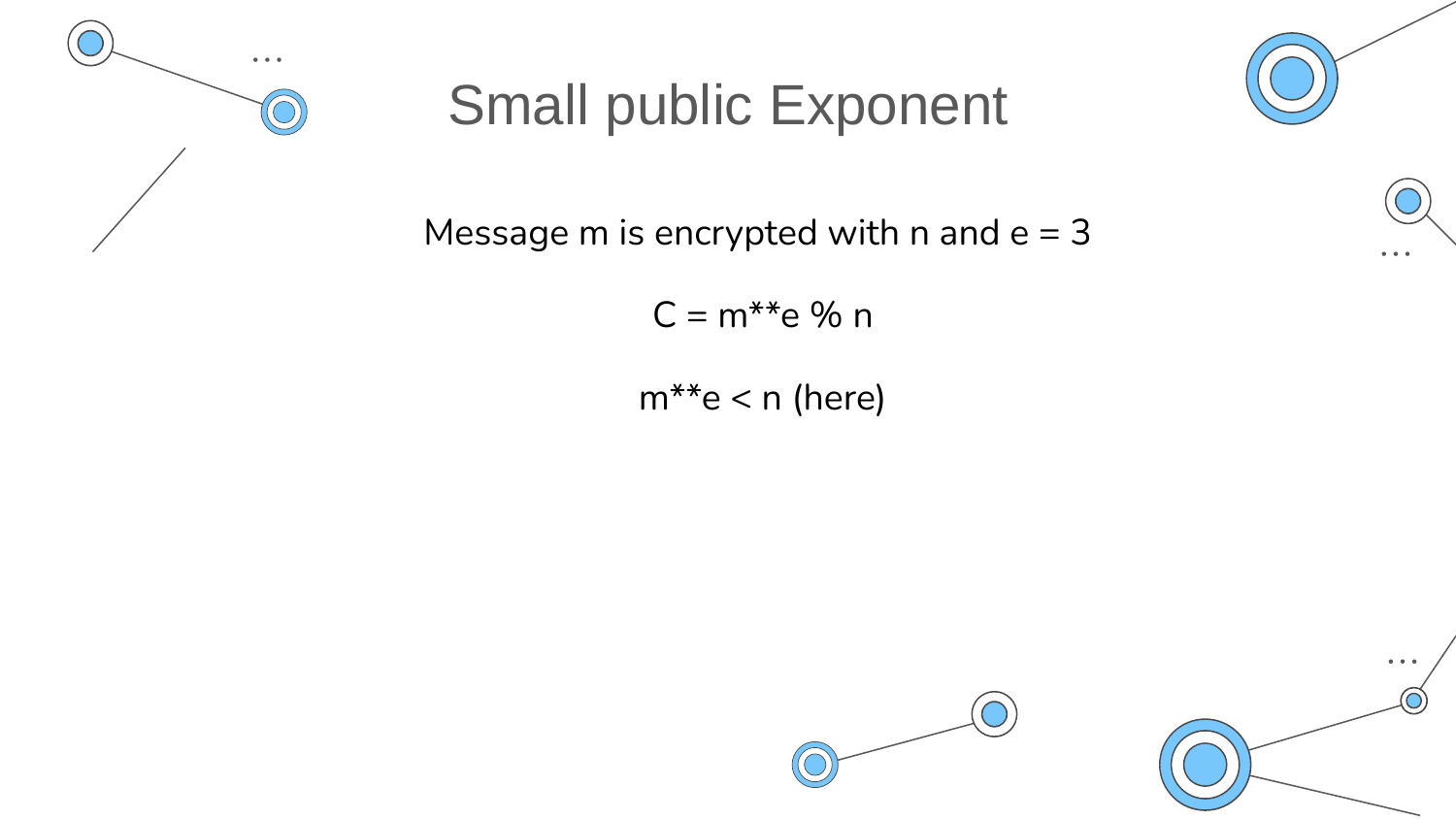

Small public Exponent
Message m is encrypted with n and e = 3
C = m**e % n
m**e < n (here)